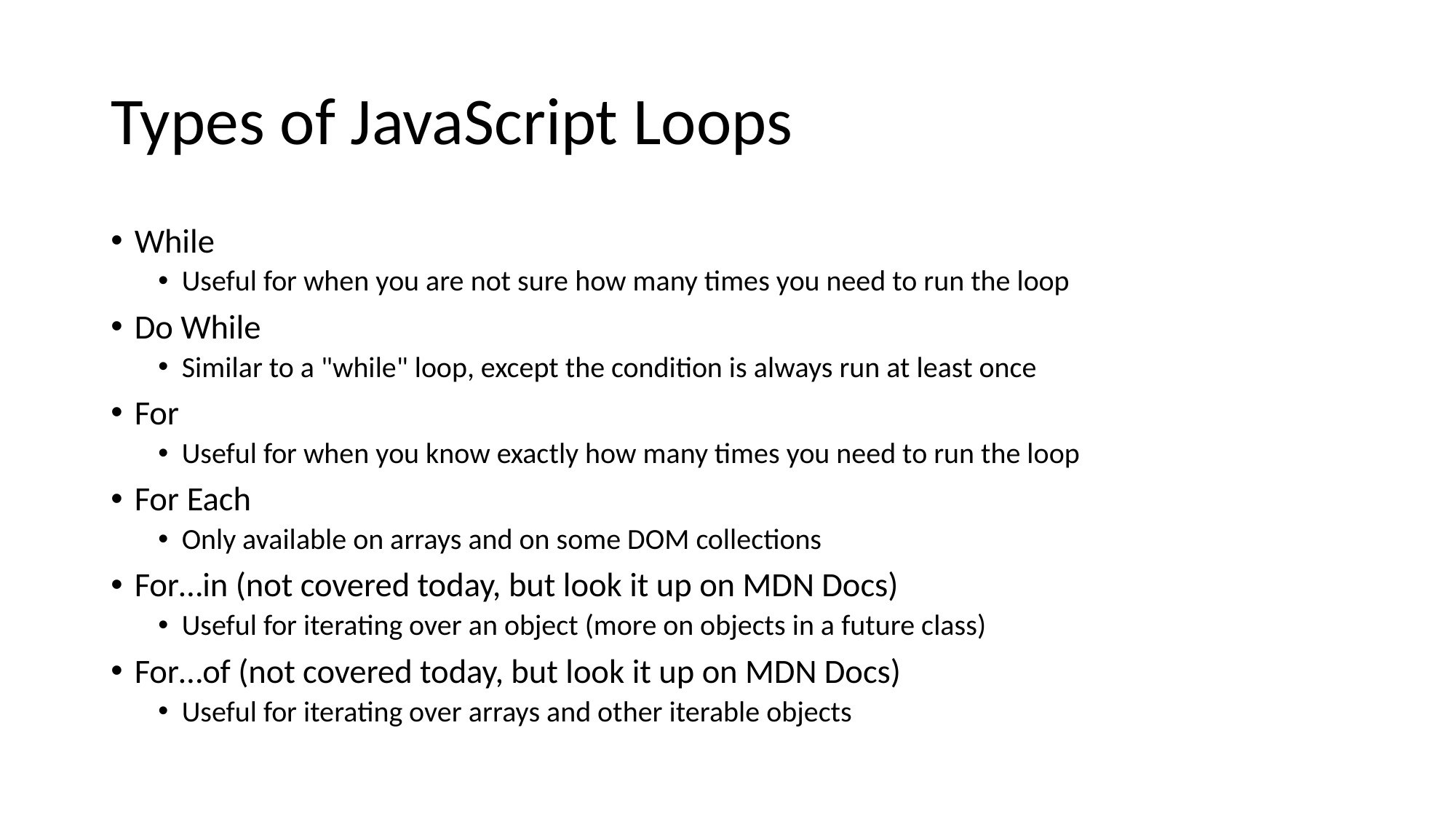

# Types of JavaScript Loops
While
Useful for when you are not sure how many times you need to run the loop
Do While
Similar to a "while" loop, except the condition is always run at least once
For
Useful for when you know exactly how many times you need to run the loop
For Each
Only available on arrays and on some DOM collections
For…in (not covered today, but look it up on MDN Docs)
Useful for iterating over an object (more on objects in a future class)
For…of (not covered today, but look it up on MDN Docs)
Useful for iterating over arrays and other iterable objects